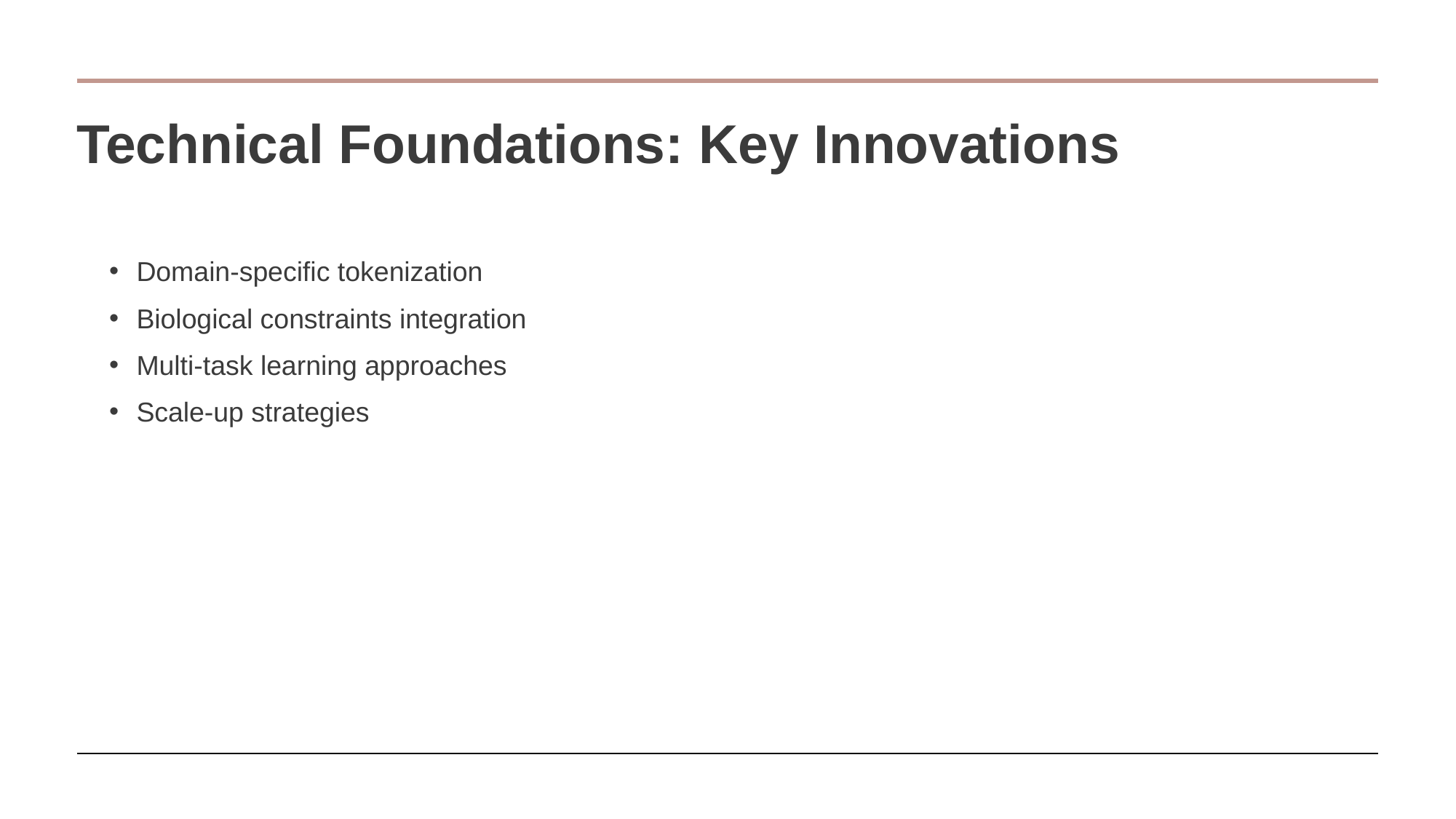

# Technical Foundations: Key Innovations
Domain-specific tokenization
Biological constraints integration
Multi-task learning approaches
Scale-up strategies